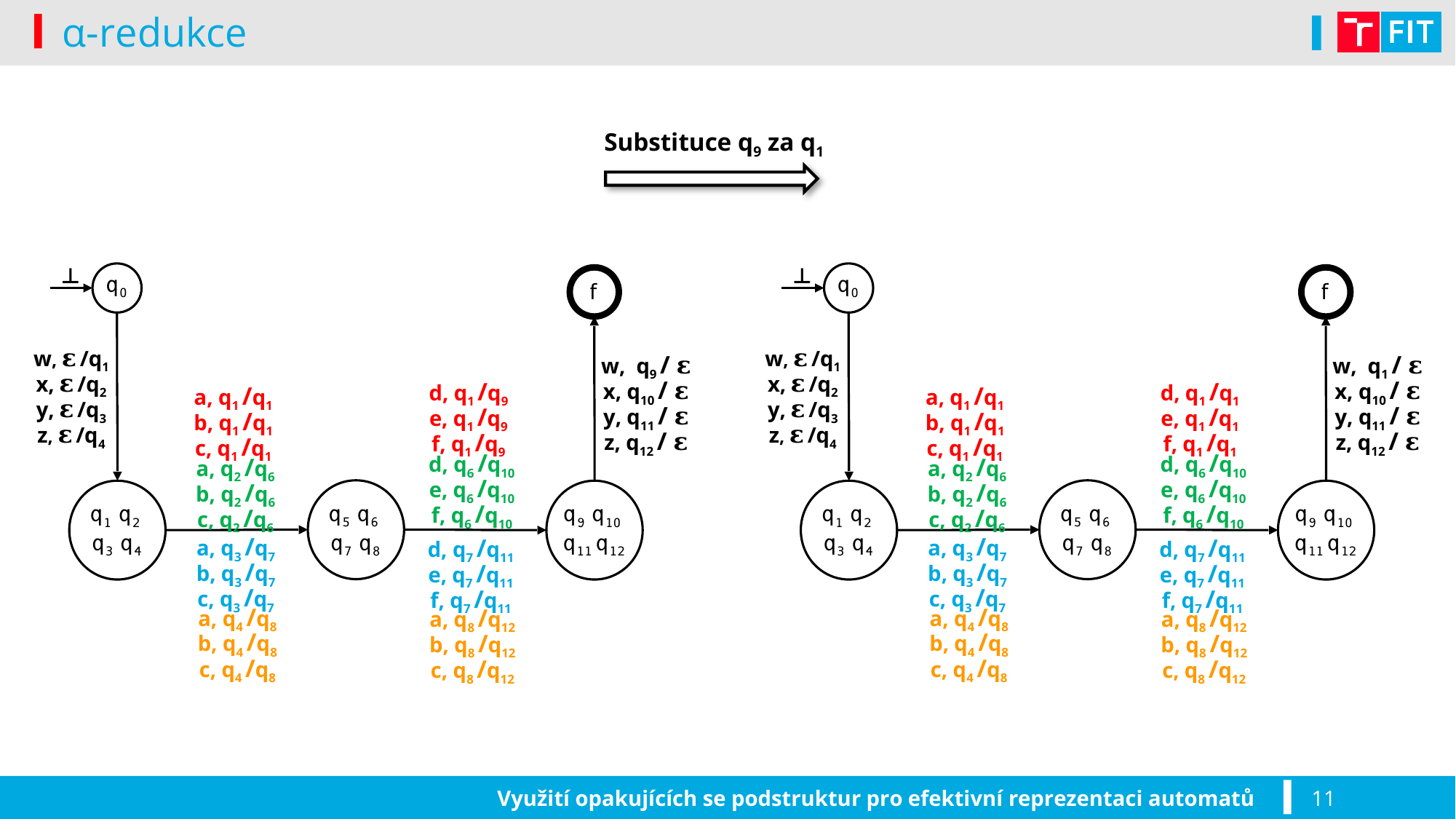

# α-redukce
Substituce q9 za q1

⊥
⊥
q0
q0
f
f
w, 𝛆 /q1
x, 𝛆 /q2
y, 𝛆 /q3
z, 𝛆 /q4
w, 𝛆 /q1
x, 𝛆 /q2
y, 𝛆 /q3
z, 𝛆 /q4
w,  q9 / 𝛆
x, q10 / 𝛆 y, q11 / 𝛆
z, q12 / 𝛆
w,  q1 / 𝛆
x, q10 / 𝛆 y, q11 / 𝛆
z, q12 / 𝛆
d, q1 /q9
e, q1 /q9 f, q1 /q9
d, q1 /q1
e, q1 /q1 f, q1 /q1
a, q1 /q1
b, q1 /q1 c, q1 /q1
a, q1 /q1
b, q1 /q1 c, q1 /q1
d, q6 /q10
e, q6 /q10 f, q6 /q10
d, q6 /q10
e, q6 /q10 f, q6 /q10
a, q2 /q6
b, q2 /q6 c, q2 /q6
a, q2 /q6
b, q2 /q6 c, q2 /q6
q5  q6  q7  q8
q5  q6  q7  q8
q1  q2  q3  q4
q9  q10  q11 q12
q1  q2  q3  q4
q9  q10  q11 q12
a, q3 /q7
b, q3 /q7 c, q3 /q7
a, q3 /q7
b, q3 /q7 c, q3 /q7
d, q7 /q11
e, q7 /q11 f, q7 /q11
d, q7 /q11
e, q7 /q11 f, q7 /q11
a, q4 /q8
b, q4 /q8 c, q4 /q8
a, q4 /q8
b, q4 /q8 c, q4 /q8
a, q8 /q12
b, q8 /q12
c, q8 /q12
a, q8 /q12
b, q8 /q12
c, q8 /q12
Využití opakujících se podstruktur pro efektivní reprezentaci automatů

11